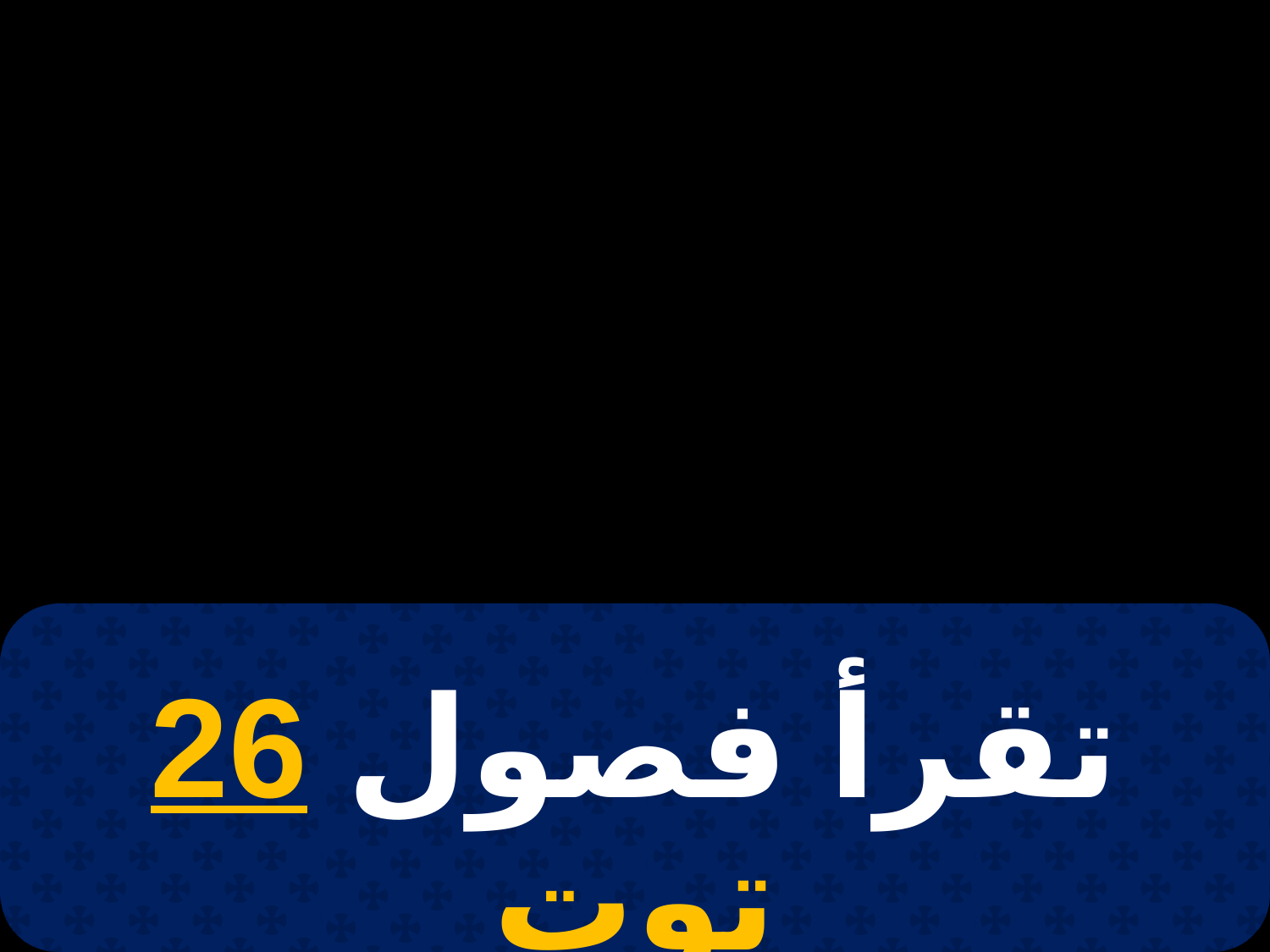

# 7 مسرى
تقرأ فصول 26 توت